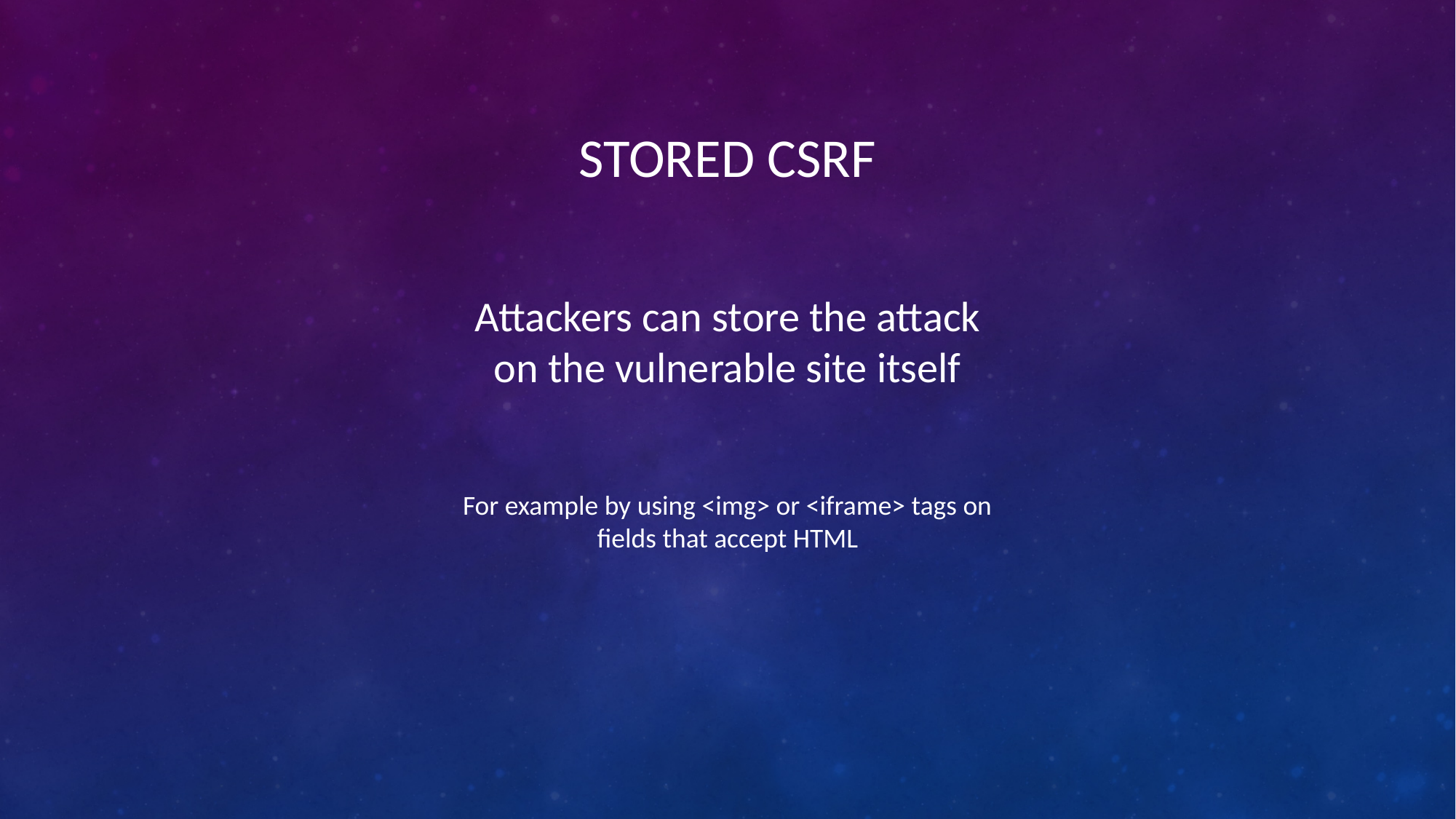

# STORED CSRF
Attackers can store the attack on the vulnerable site itself
For example by using <img> or <iframe> tags on fields that accept HTML